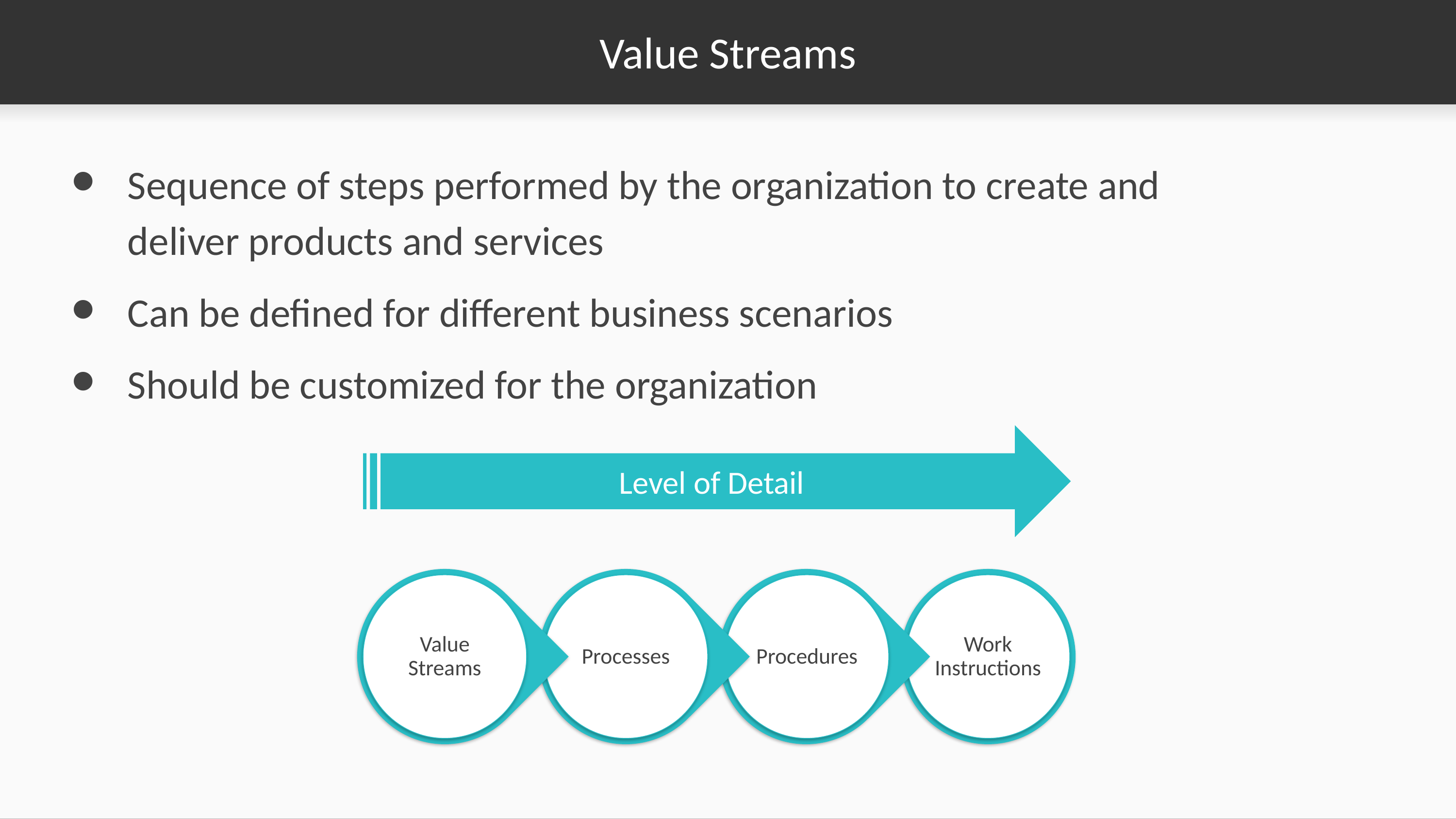

# Value Streams
Sequence of steps performed by the organization to create and deliver products and services
Can be defined for different business scenarios
Should be customized for the organization
Level of Detail

Value Streams

Processes

Procedures

Work Instructions